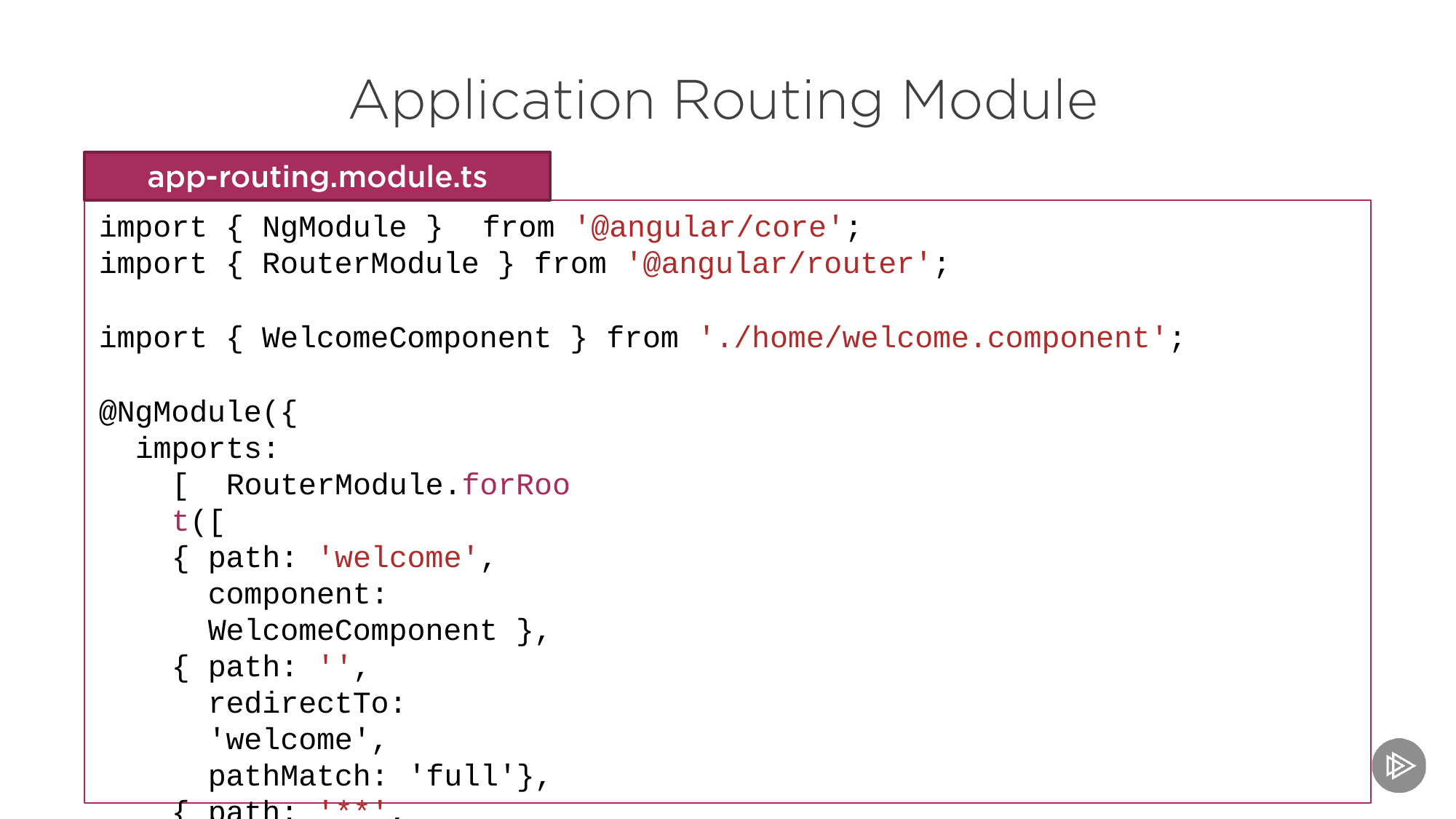

import { NgModule }	from '@angular/core';
import { RouterModule } from '@angular/router';

import { WelcomeComponent } from './home/welcome.component';

@NgModule({
imports: [  RouterModule.forRoot([
{ path: 'welcome', component: WelcomeComponent },
{ path: '', redirectTo: 'welcome', pathMatch: 'full'},
{ path: '**', redirectTo: 'welcome', pathMatch: 'full' }
])
],
exports: [ RouterModule ]
})
export class AppRoutingModule { };